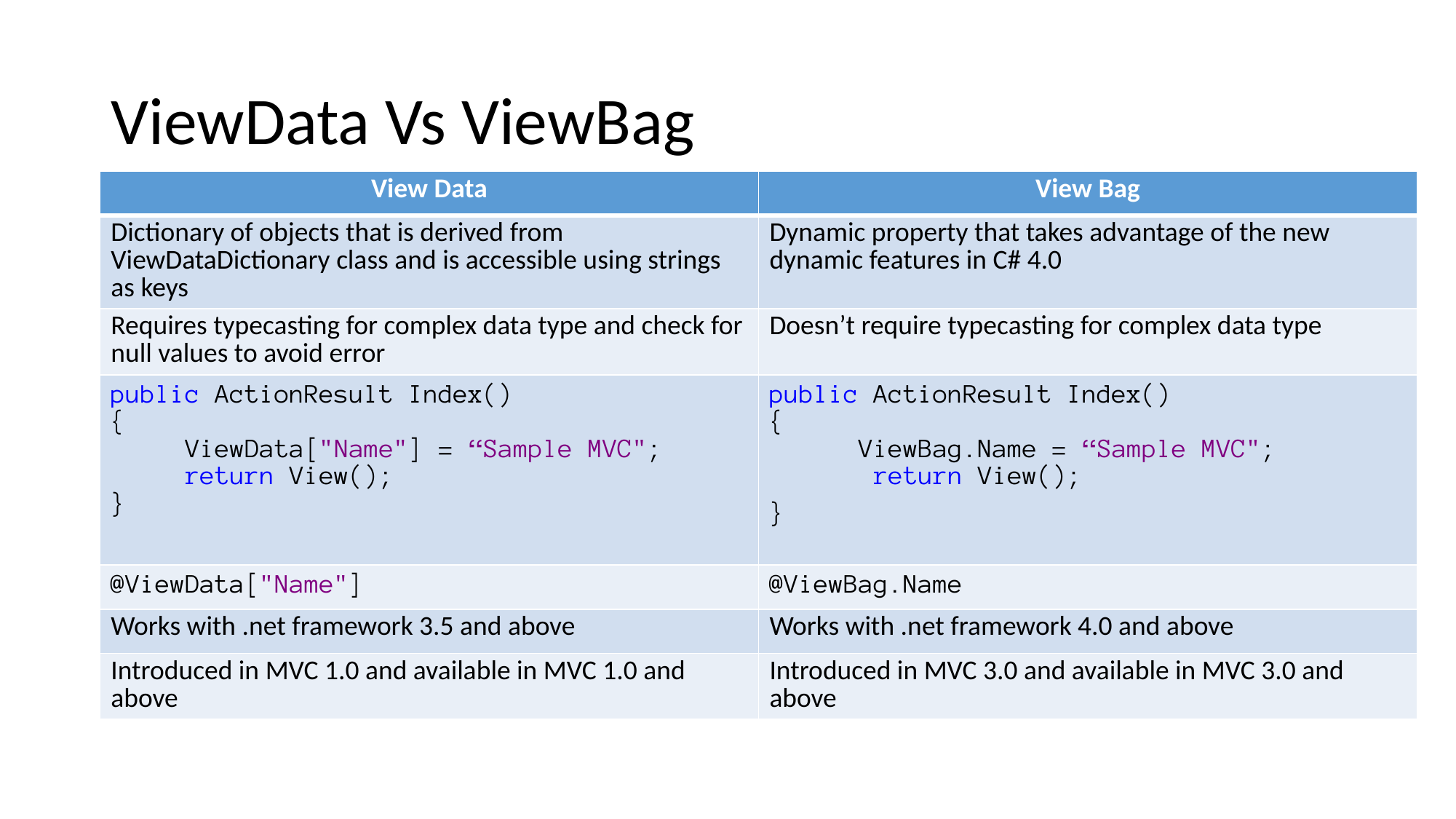

# ViewData Vs ViewBag
| View Data | View Bag |
| --- | --- |
| Dictionary of objects that is derived from ViewDataDictionary class and is accessible using strings as keys | Dynamic property that takes advantage of the new dynamic features in C# 4.0 |
| Requires typecasting for complex data type and check for null values to avoid error | Doesn’t require typecasting for complex data type |
| public ActionResult Index() { ViewData["Name"] = “Sample MVC"; return View(); } | public ActionResult Index() { ViewBag.Name = “Sample MVC"; return View(); } |
| @ViewData["Name"] | @ViewBag.Name |
| Works with .net framework 3.5 and above | Works with .net framework 4.0 and above |
| Introduced in MVC 1.0 and available in MVC 1.0 and above | Introduced in MVC 3.0 and available in MVC 3.0 and above |